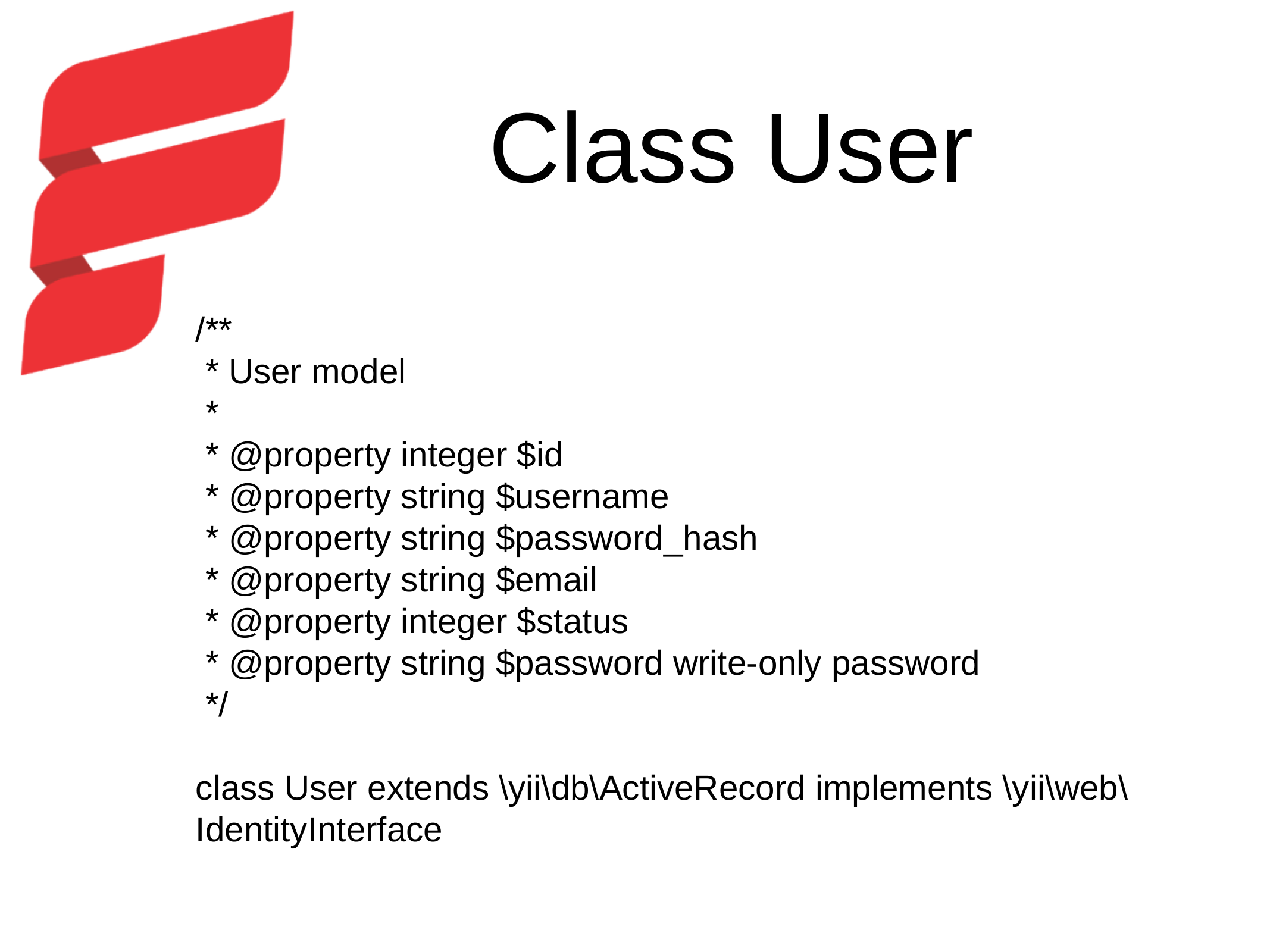

# Class User
/**
 * User model
 *
 * @property integer $id
 * @property string $username
 * @property string $password_hash
 * @property string $email
 * @property integer $status
 * @property string $password write-only password
 */

class User extends \yii\db\ActiveRecord implements \yii\web\IdentityInterface